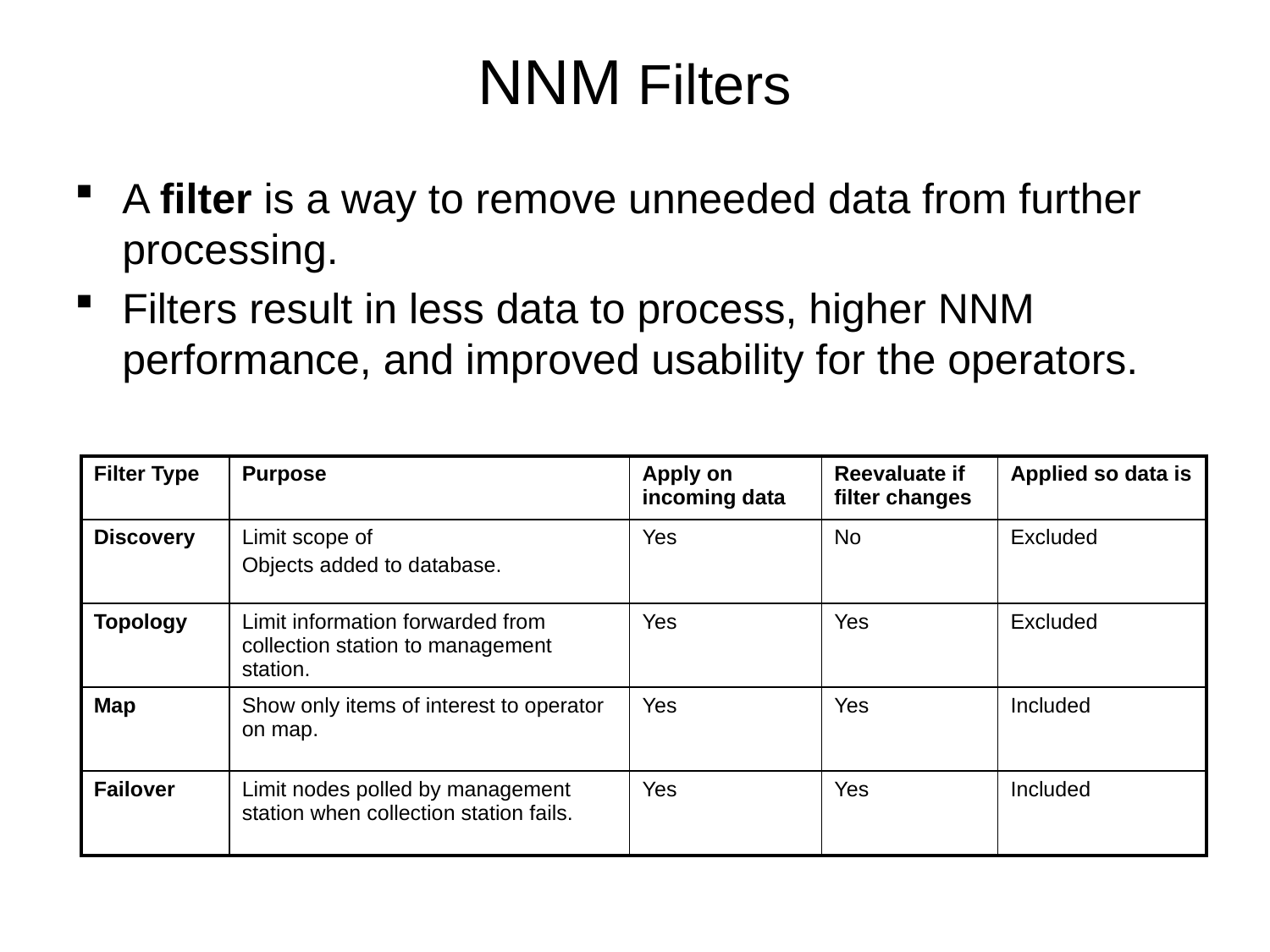

# NNM Filters
A filter is a way to remove unneeded data from further processing.
Filters result in less data to process, higher NNM performance, and improved usability for the operators.

| Filter Type | Purpose | Apply on incoming data | Reevaluate if filter changes | Applied so data is |
| --- | --- | --- | --- | --- |
| Discovery | Limit scope of Objects added to database. | Yes | No | Excluded |
| Topology | Limit information forwarded from collection station to management station. | Yes | Yes | Excluded |
| Map | Show only items of interest to operator on map. | Yes | Yes | Included |
| Failover | Limit nodes polled by management station when collection station fails. | Yes | Yes | Included |